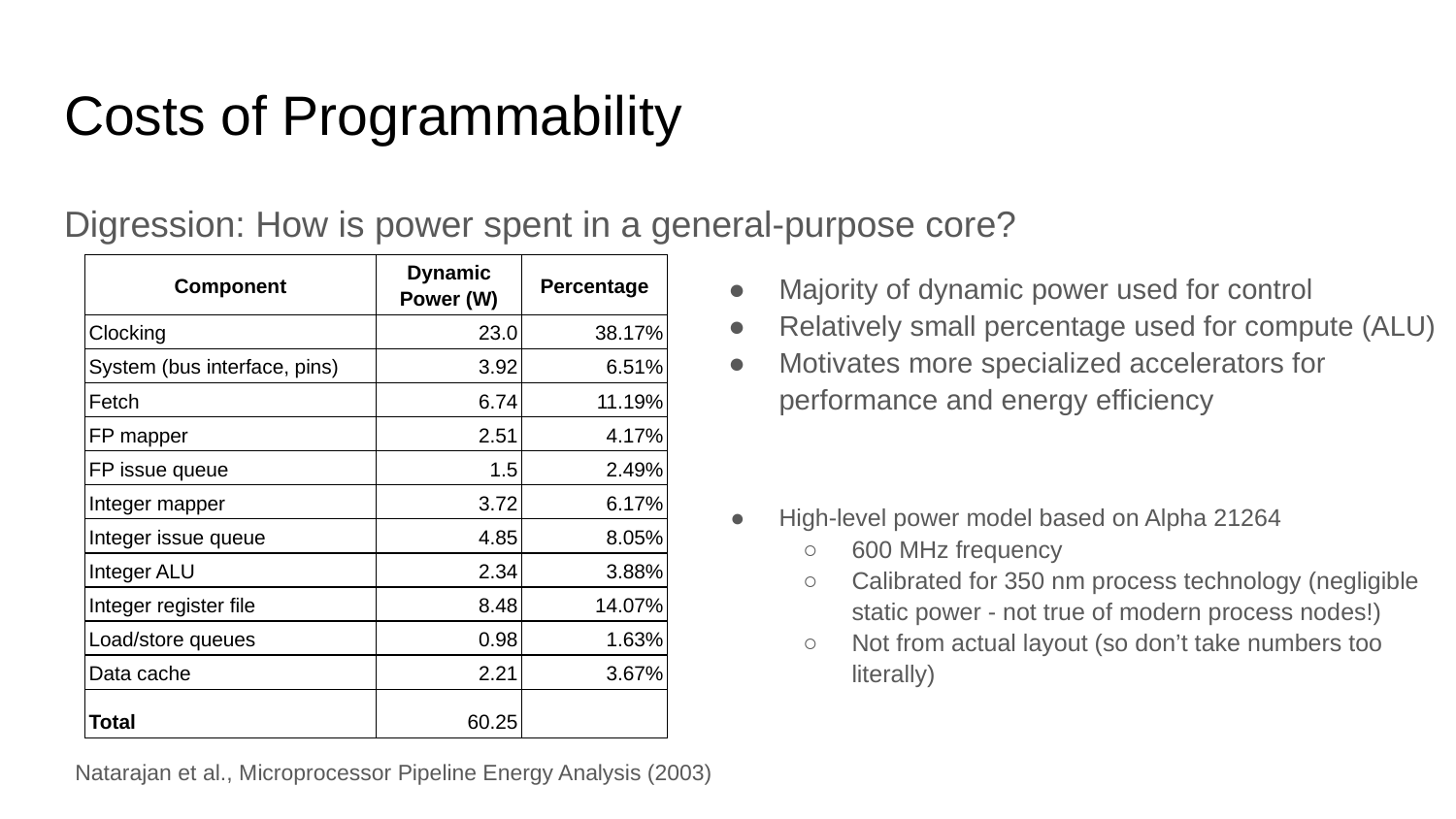

# Costs of Programmability
Digression: How is power spent in a general-purpose core?

| Component | Dynamic Power (W) | Percentage |
| --- | --- | --- |
| Clocking | 23.0 | 38.17% |
| System (bus interface, pins) | 3.92 | 6.51% |
| Fetch | 6.74 | 11.19% |
| FP mapper | 2.51 | 4.17% |
| FP issue queue | 1.5 | 2.49% |
| Integer mapper | 3.72 | 6.17% |
| Integer issue queue | 4.85 | 8.05% |
| Integer ALU | 2.34 | 3.88% |
| Integer register file | 8.48 | 14.07% |
| Load/store queues | 0.98 | 1.63% |
| Data cache | 2.21 | 3.67% |
| Total | 60.25 |  |
Majority of dynamic power used for control
Relatively small percentage used for compute (ALU)
Motivates more specialized accelerators for performance and energy efficiency

High-level power model based on Alpha 21264
600 MHz frequency
Calibrated for 350 nm process technology (negligible static power - not true of modern process nodes!)
Not from actual layout (so don’t take numbers too literally)
Natarajan et al., Microprocessor Pipeline Energy Analysis (2003)